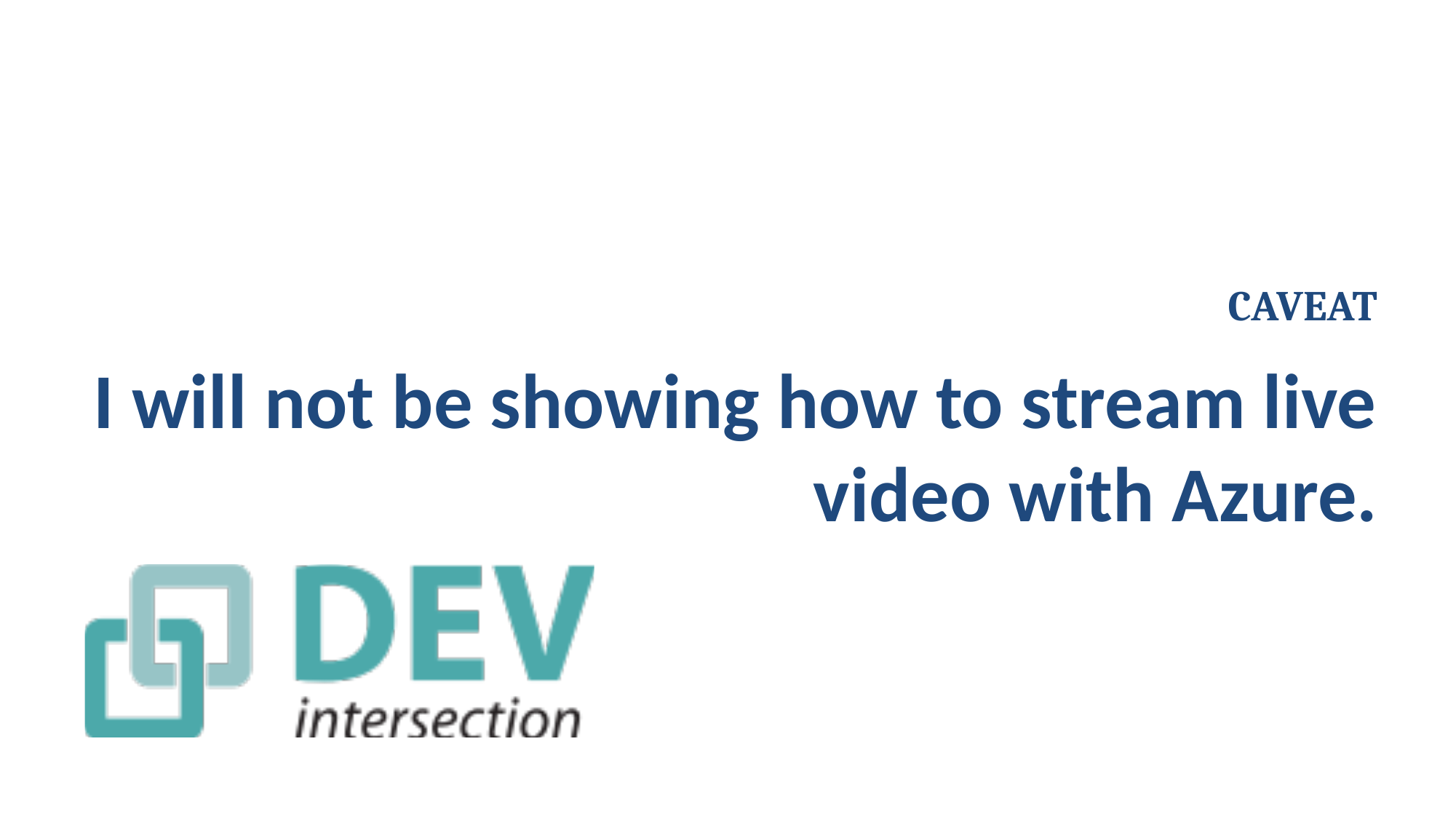

# CAVEAT
I will not be showing how to stream live video with Azure.